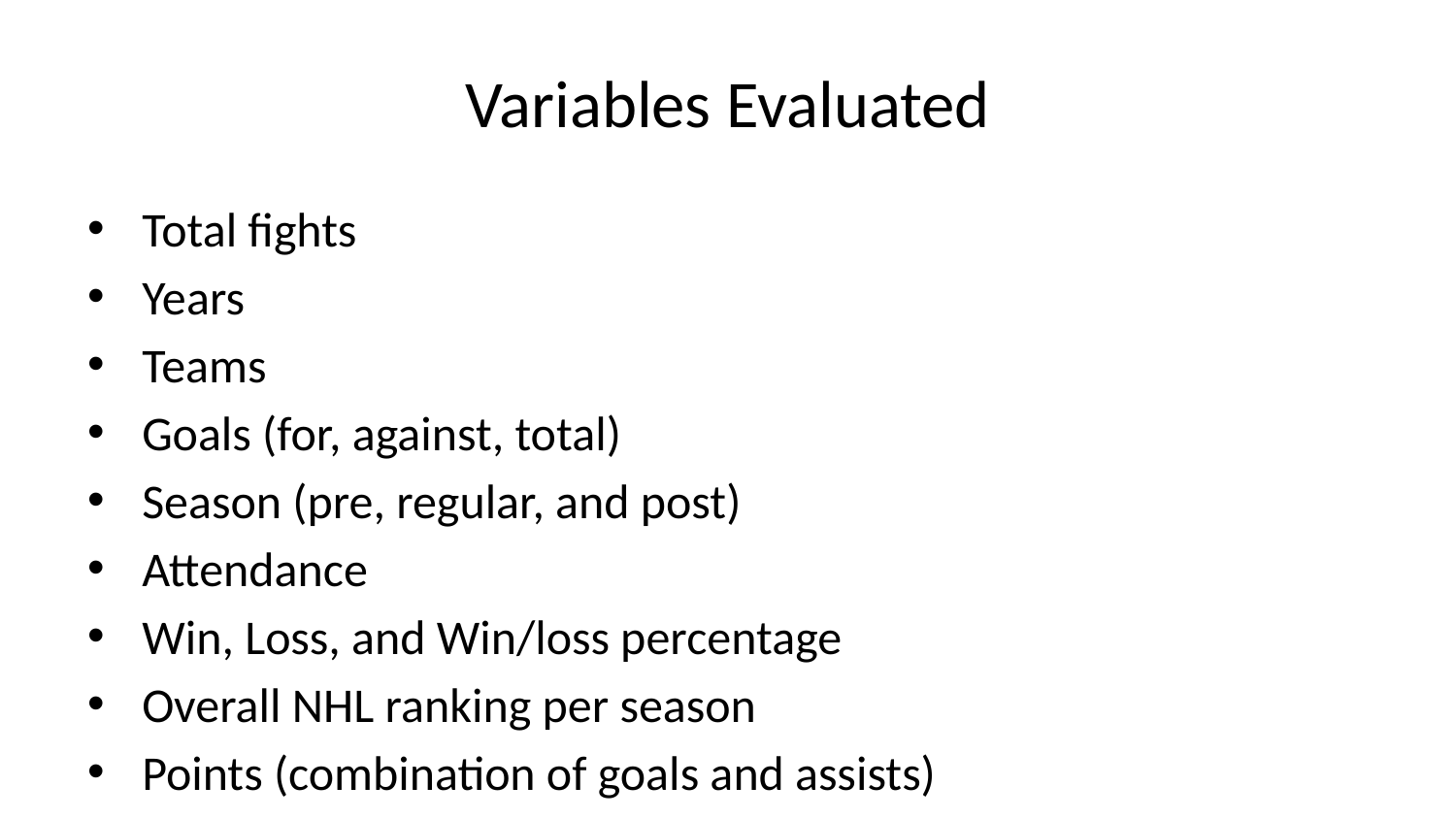

# Variables Evaluated
Total fights
Years
Teams
Goals (for, against, total)
Season (pre, regular, and post)
Attendance
Win, Loss, and Win/loss percentage
Overall NHL ranking per season
Points (combination of goals and assists)